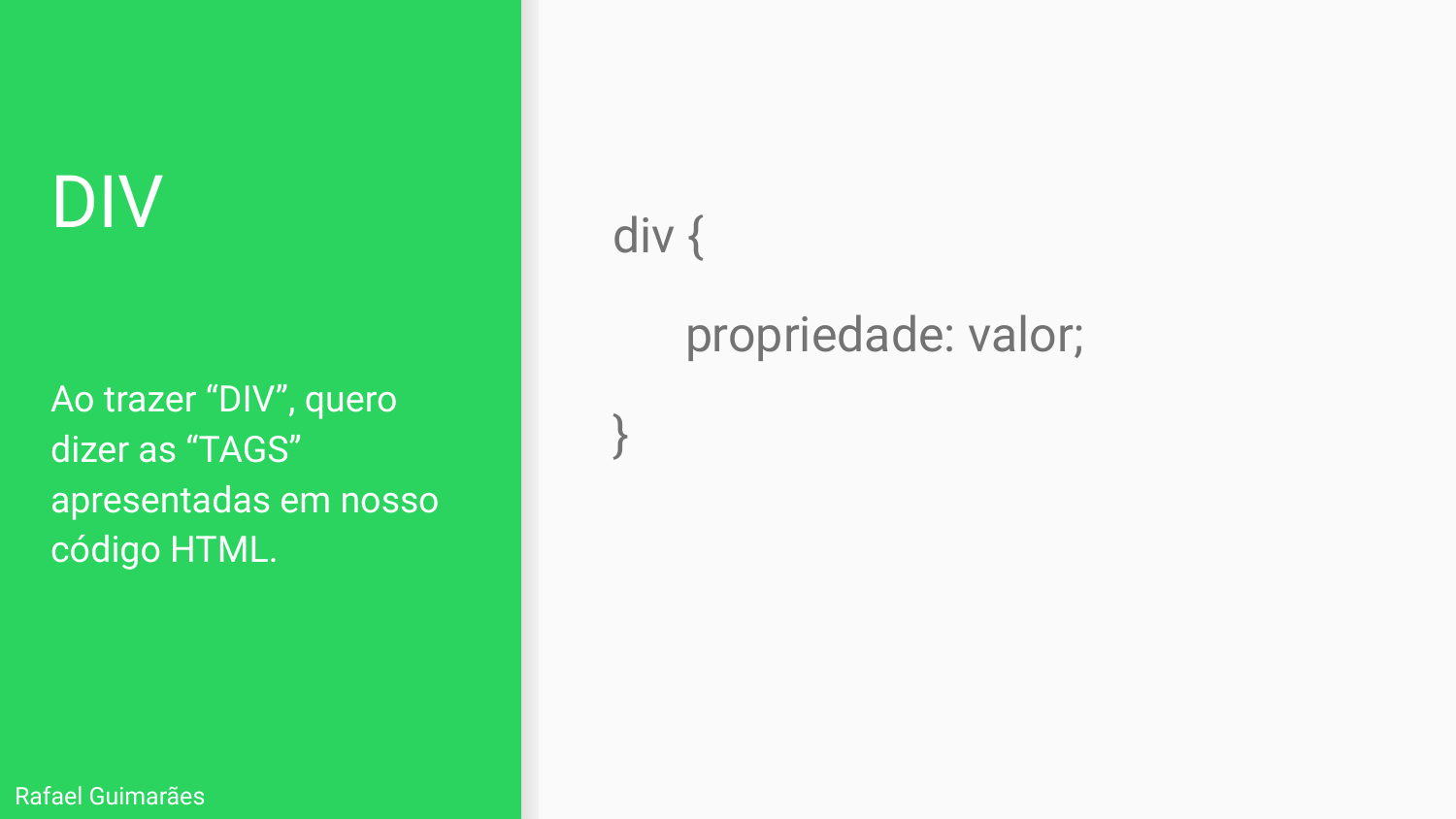

# DIV
div {
propriedade: valor;
}
Ao trazer “DIV”, quero dizer as “TAGS” apresentadas em nosso código HTML.
Rafael Guimarães